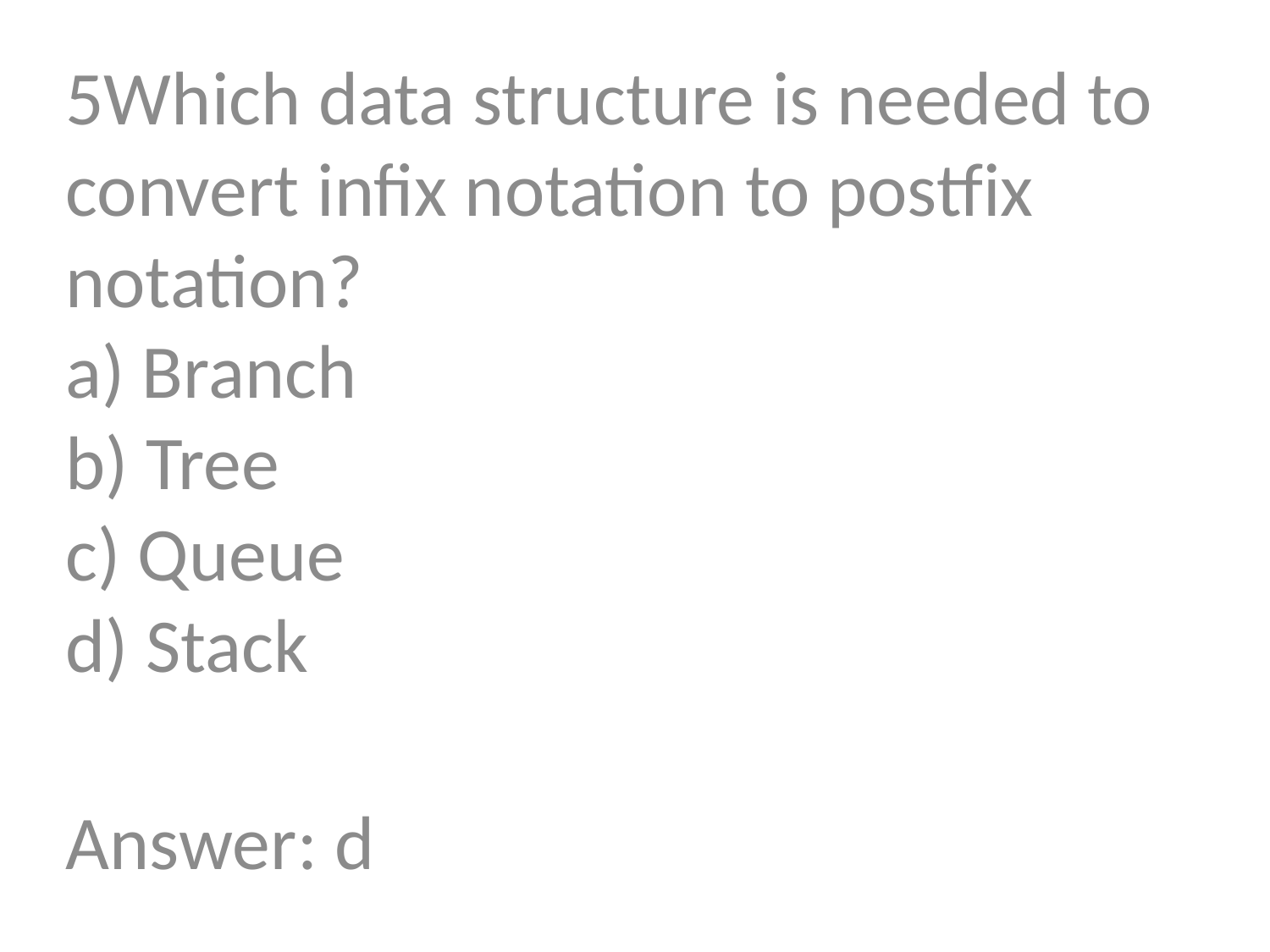

5Which data structure is needed to convert infix notation to postfix notation?
a) Branch
b) Tree
c) Queue
d) Stack
Answer: d